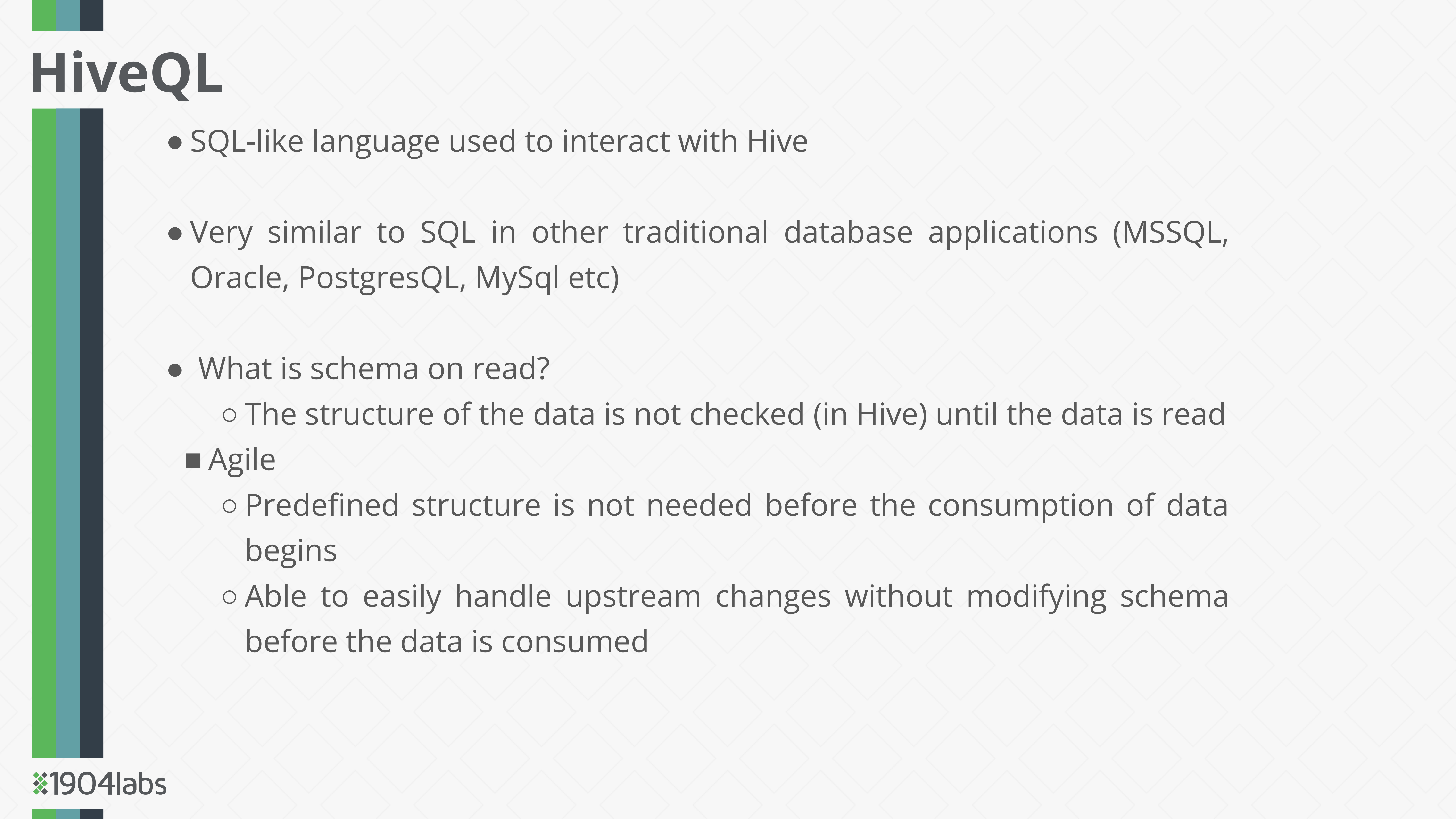

HiveQL
SQL-like language used to interact with Hive

Very similar to SQL in other traditional database applications (MSSQL, Oracle, PostgresQL, MySql etc)

 What is schema on read?
The structure of the data is not checked (in Hive) until the data is read
Agile
Predefined structure is not needed before the consumption of data begins
Able to easily handle upstream changes without modifying schema before the data is consumed